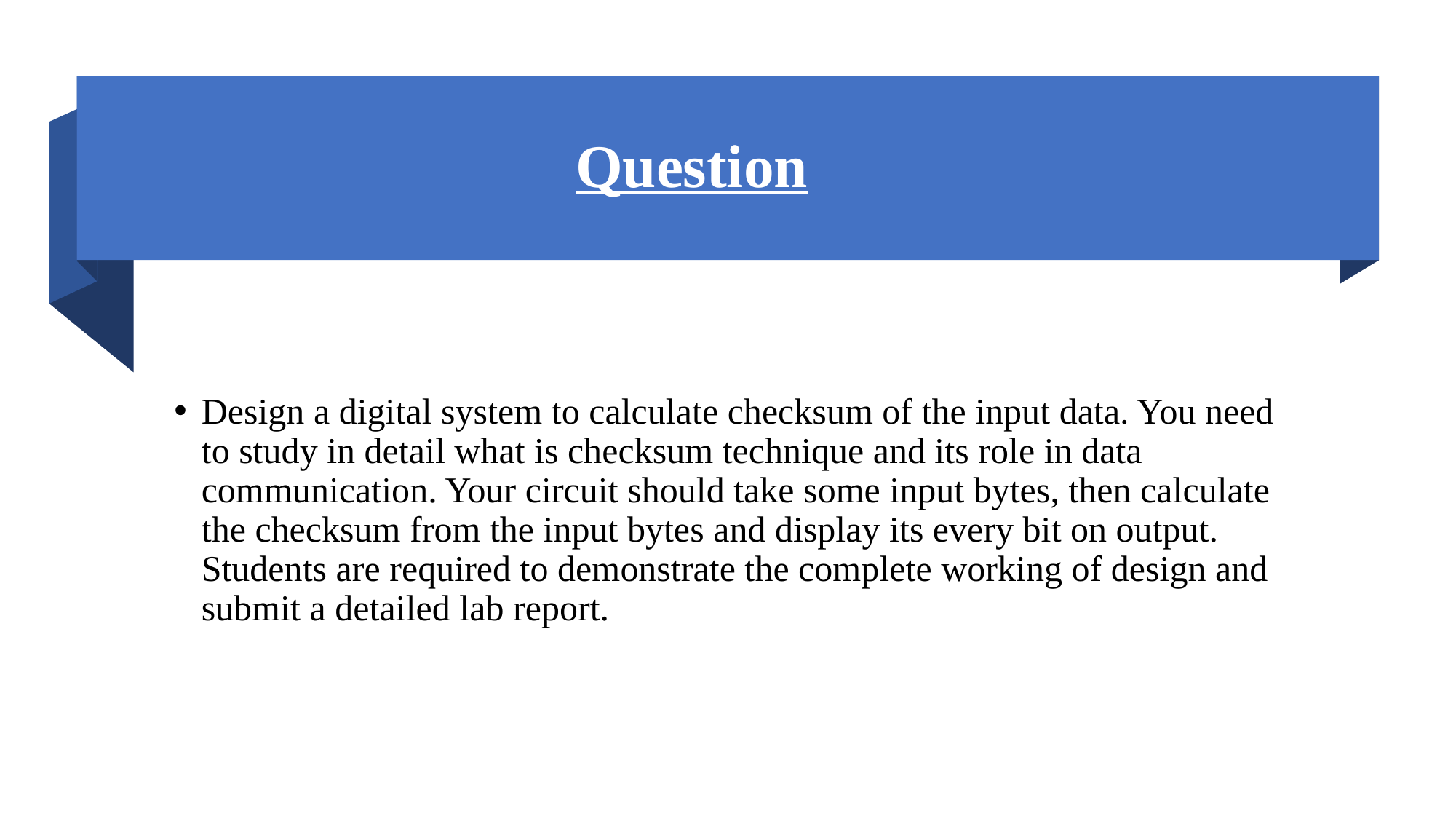

# Question

Design a digital system to calculate checksum of the input data. You need to study in detail what is checksum technique and its role in data communication. Your circuit should take some input bytes, then calculate the checksum from the input bytes and display its every bit on output. Students are required to demonstrate the complete working of design and submit a detailed lab report.